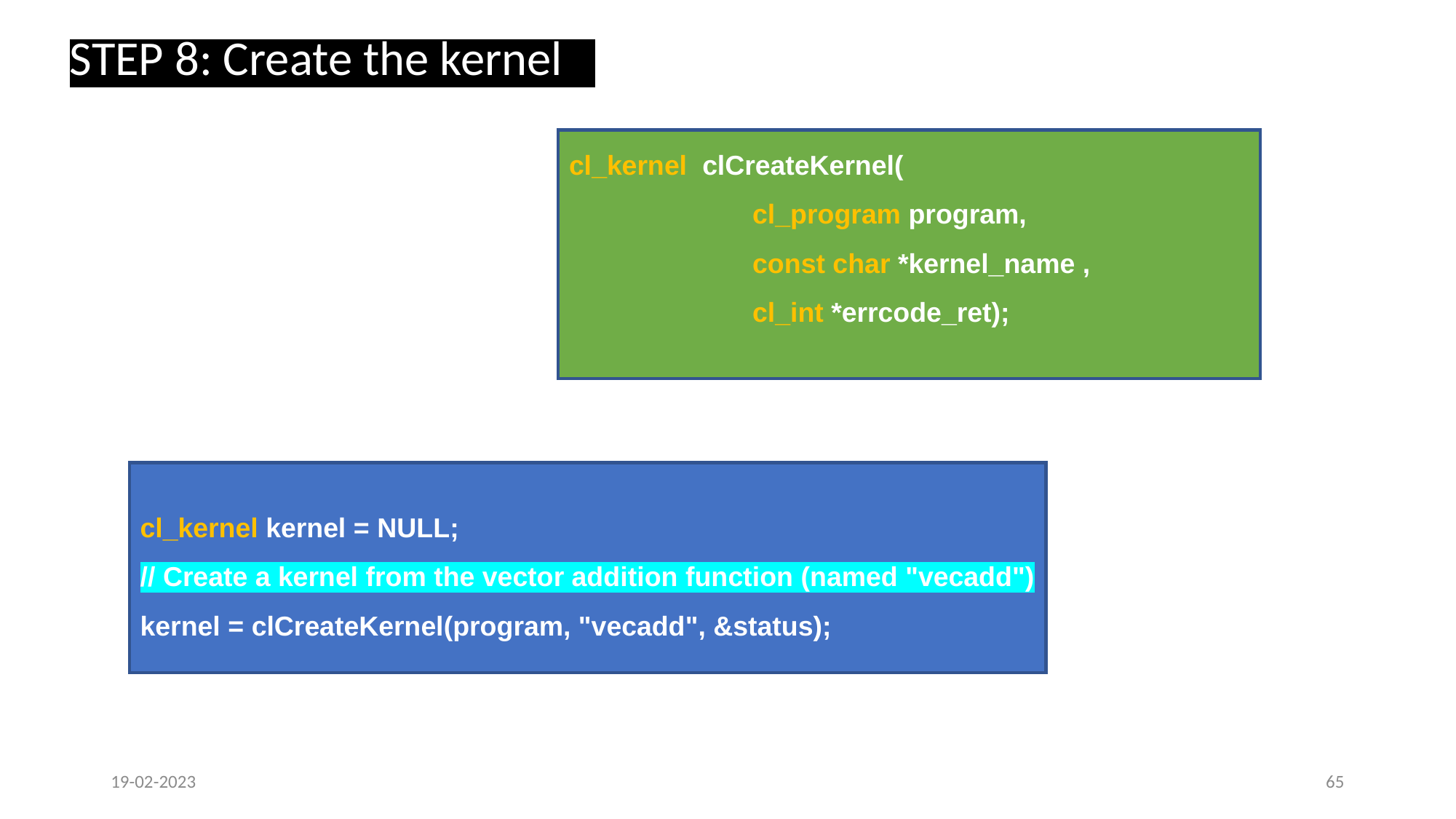

STEP 8: Create the kernel

cl_kernel  clCreateKernel(
                        cl_program program,
                        const char *kernel_name ,
                        cl_int *errcode_ret);

cl_kernel kernel = NULL;
// Create a kernel from the vector addition function (named "vecadd") kernel = clCreateKernel(program, "vecadd", &status);
19-02-2023
65